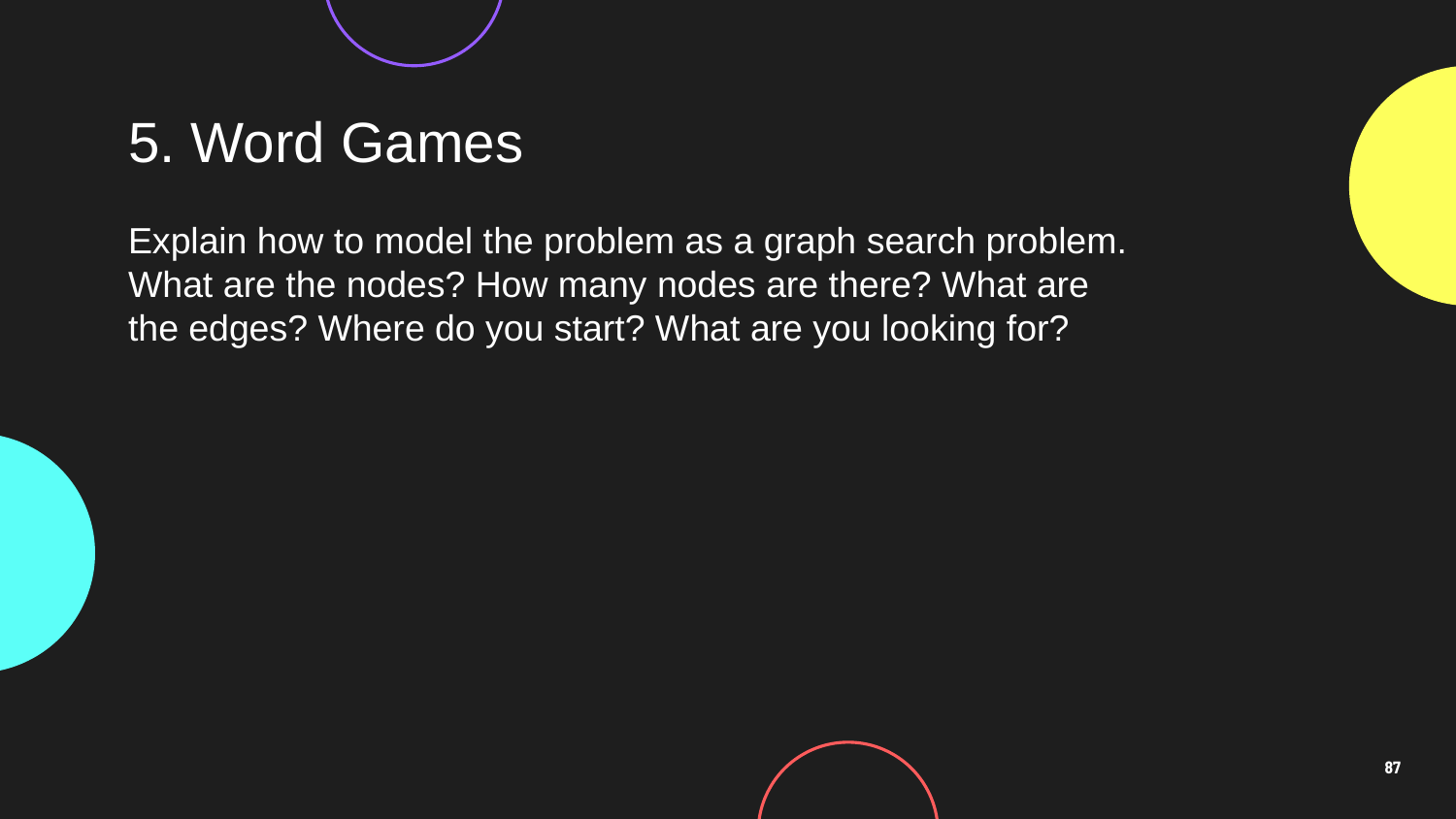

# 5. Word Games
Explain how to model the problem as a graph search problem. What are the nodes? How many nodes are there? What are the edges? Where do you start? What are you looking for?
87